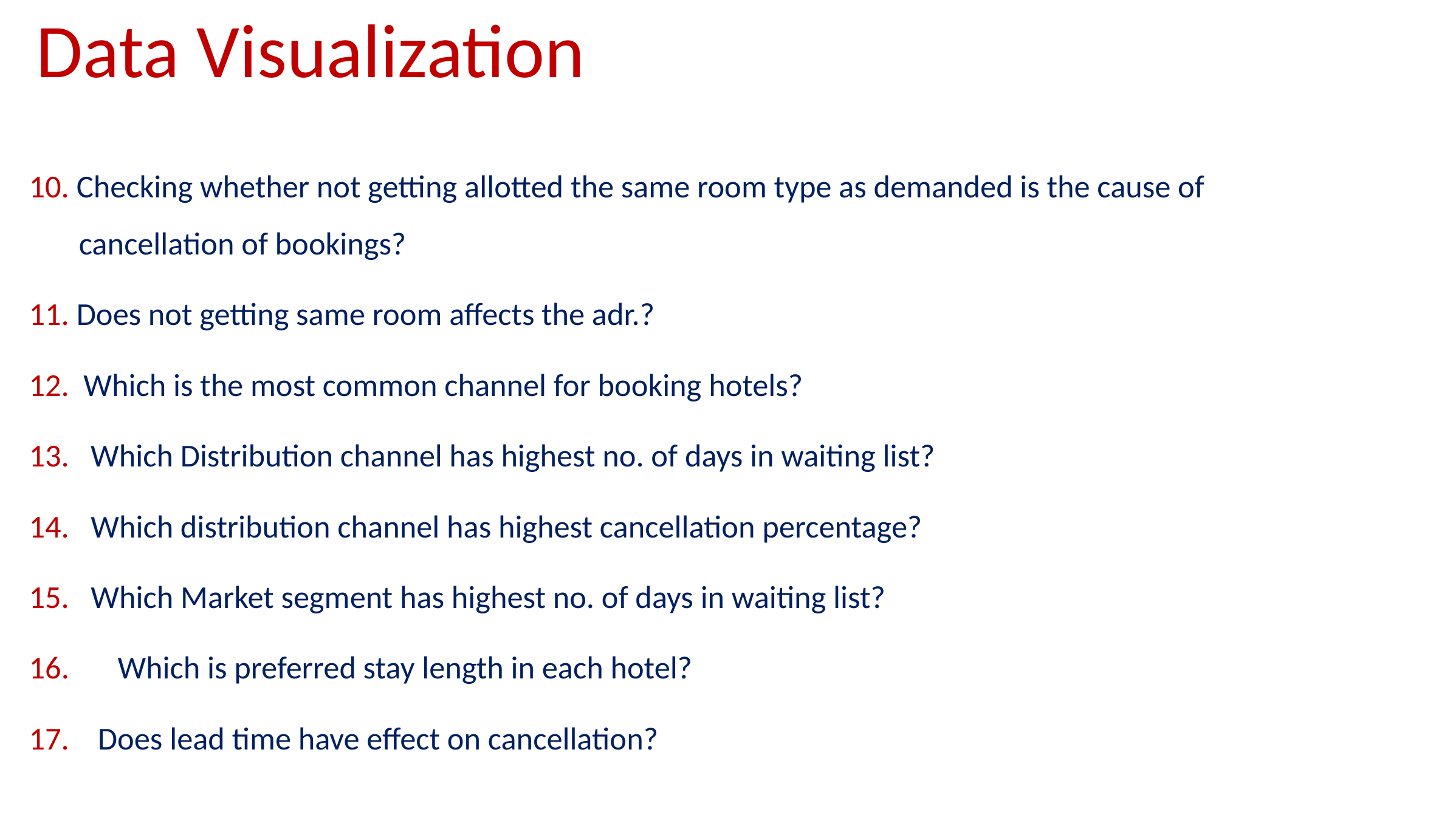

# Data Visualization
10. Checking whether not getting allotted the same room type as demanded is the cause of cancellation of bookings?
11. Does not getting same room affects the adr.?
12.  Which is the most common channel for booking hotels?
13.   Which Distribution channel has highest no. of days in waiting list?
14.   Which distribution channel has highest cancellation percentage?
15.   Which Market segment has highest no. of days in waiting list?
Which is preferred stay length in each hotel?
17.    Does lead time have effect on cancellation?